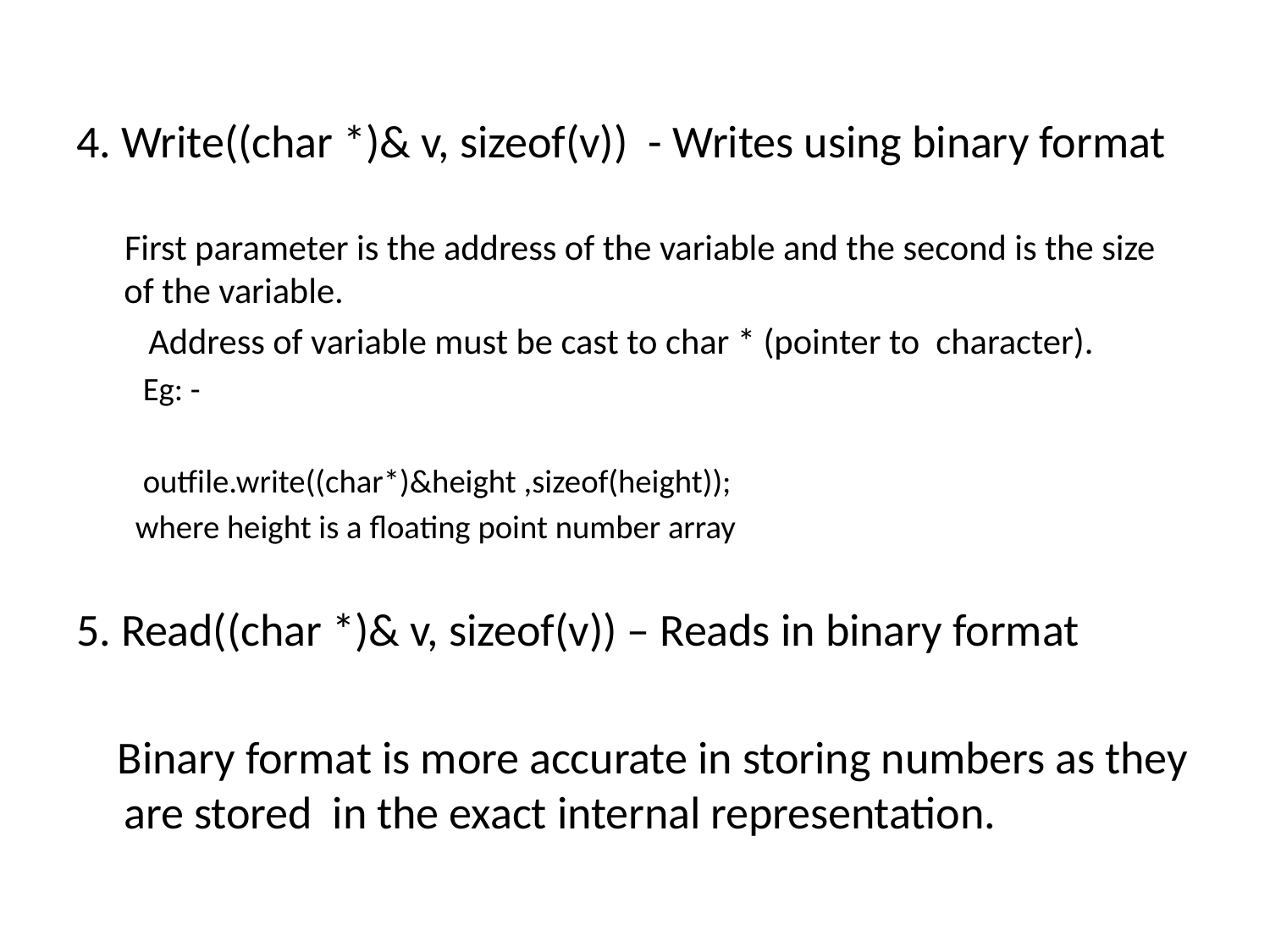

4. Write((char *)& v, sizeof(v))  - Writes using binary format

      First parameter is the address of the variable and the second is the size of the variable.
         Address of variable must be cast to char * (pointer to  character).
         Eg: -

         outfile.write((char*)&height ,sizeof(height));
        where height is a floating point number array

5. Read((char *)& v, sizeof(v)) – Reads in binary format

    Binary format is more accurate in storing numbers as they are stored  in the exact internal representation.